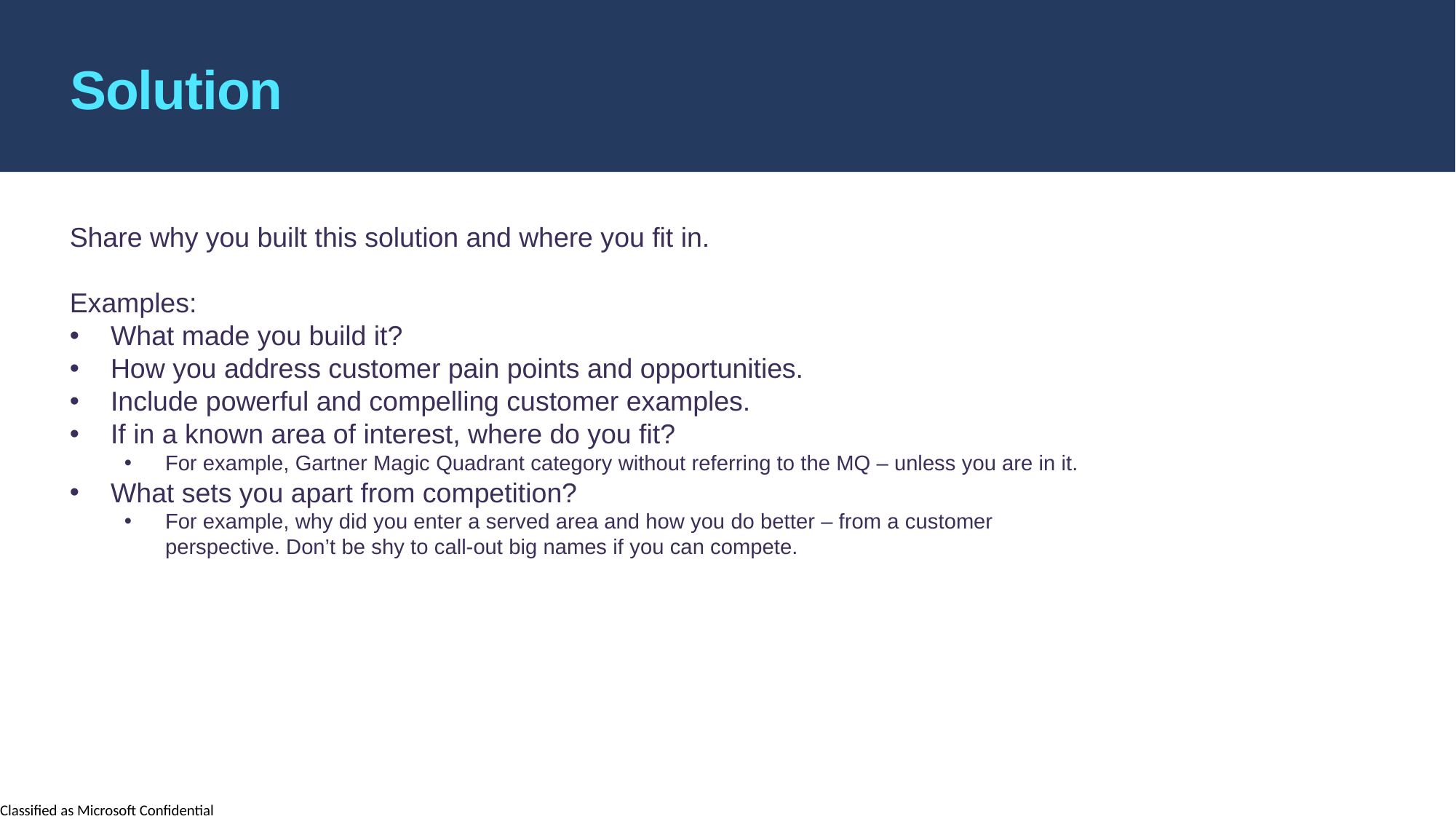

Solution
Share why you built this solution and where you fit in.

Examples:
What made you build it?
How you address customer pain points and opportunities.
Include powerful and compelling customer examples.
If in a known area of interest, where do you fit?
For example, Gartner Magic Quadrant category without referring to the MQ – unless you are in it.
What sets you apart from competition?
For example, why did you enter a served area and how you do better – from a customer perspective. Don’t be shy to call-out big names if you can compete.